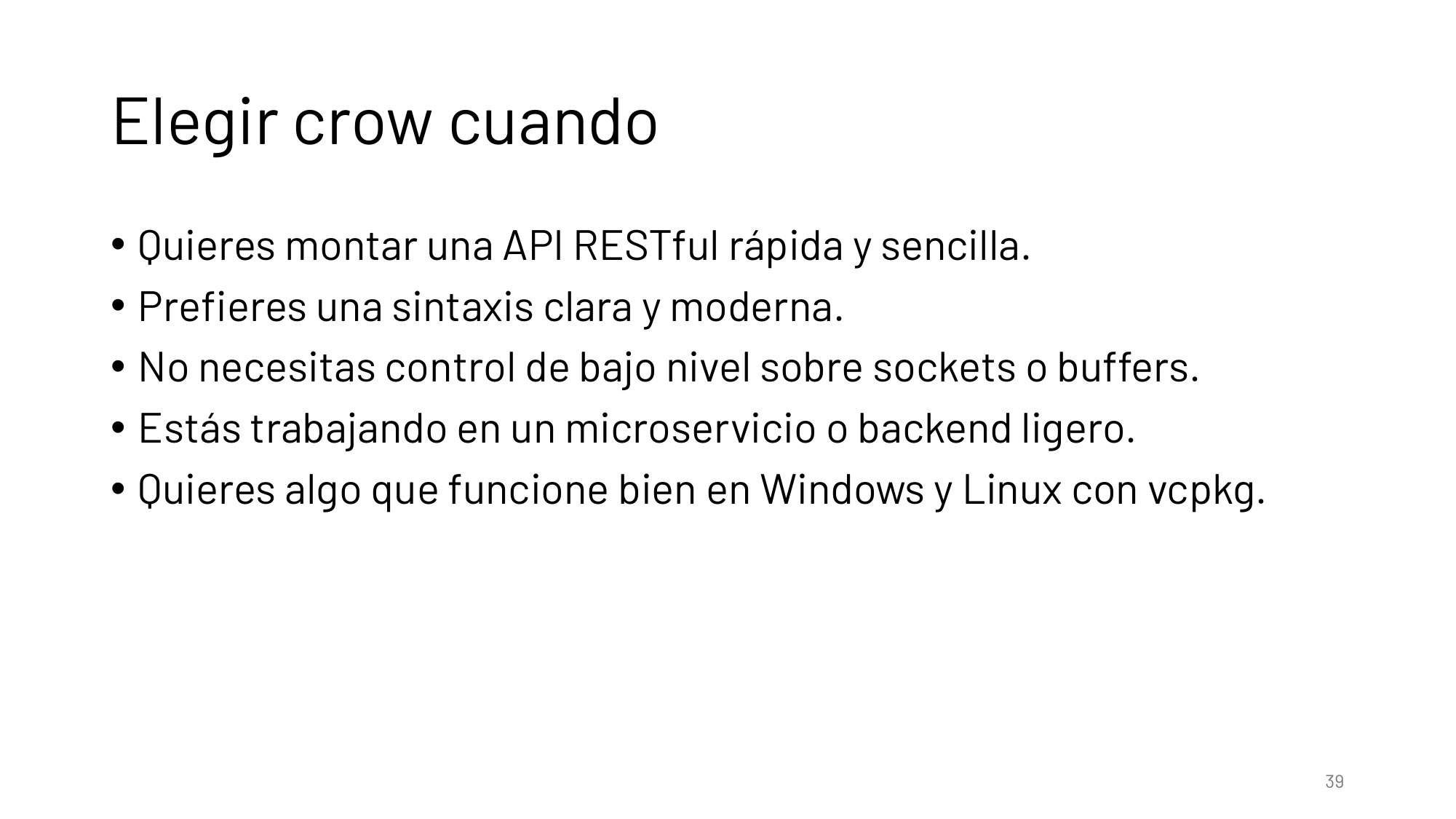

# Elegir crow cuando
Quieres montar una API RESTful rápida y sencilla.
Prefieres una sintaxis clara y moderna.
No necesitas control de bajo nivel sobre sockets o buffers.
Estás trabajando en un microservicio o backend ligero.
Quieres algo que funcione bien en Windows y Linux con vcpkg.

39